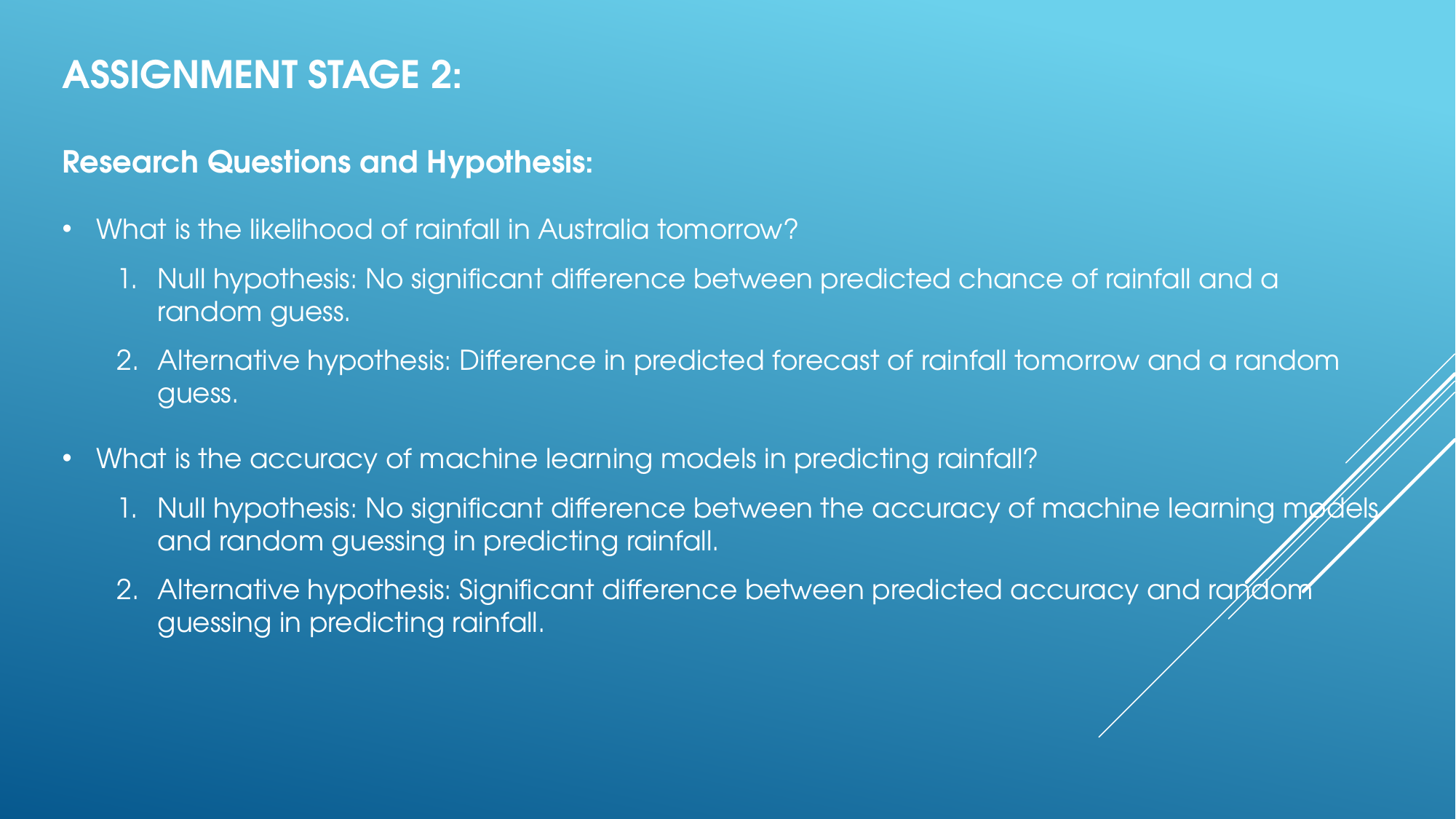

ASSIGNMENT STAGE 2:
Research Questions and Hypothesis:

What is the likelihood of rainfall in Australia tomorrow?

Null hypothesis: No significant difference between predicted chance of rainfall and a random guess.

Alternative hypothesis: Difference in predicted forecast of rainfall tomorrow and a random guess.

What is the accuracy of machine learning models in predicting rainfall?

Null hypothesis: No significant difference between the accuracy of machine learning models and random guessing in predicting rainfall.

Alternative hypothesis: Significant difference between predicted accuracy and random guessing in predicting rainfall.